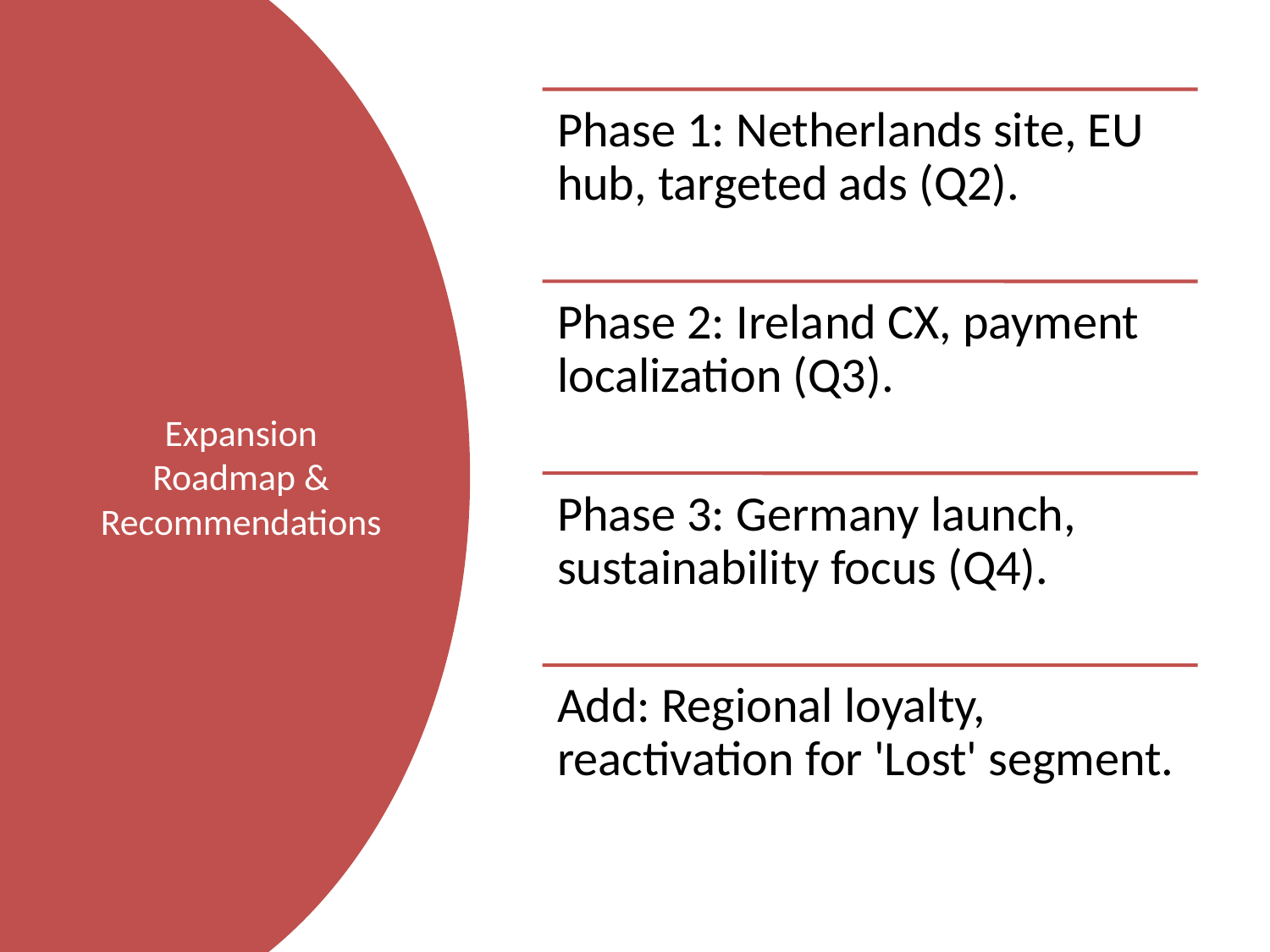

Phase 1: Netherlands site, EU hub, targeted ads (Q2).
Phase 2: Ireland CX, payment localization (Q3).
Phase 3: Germany launch, sustainability focus (Q4).
Add: Regional loyalty, reactivation for 'Lost' segment.
# Expansion Roadmap & Recommendations